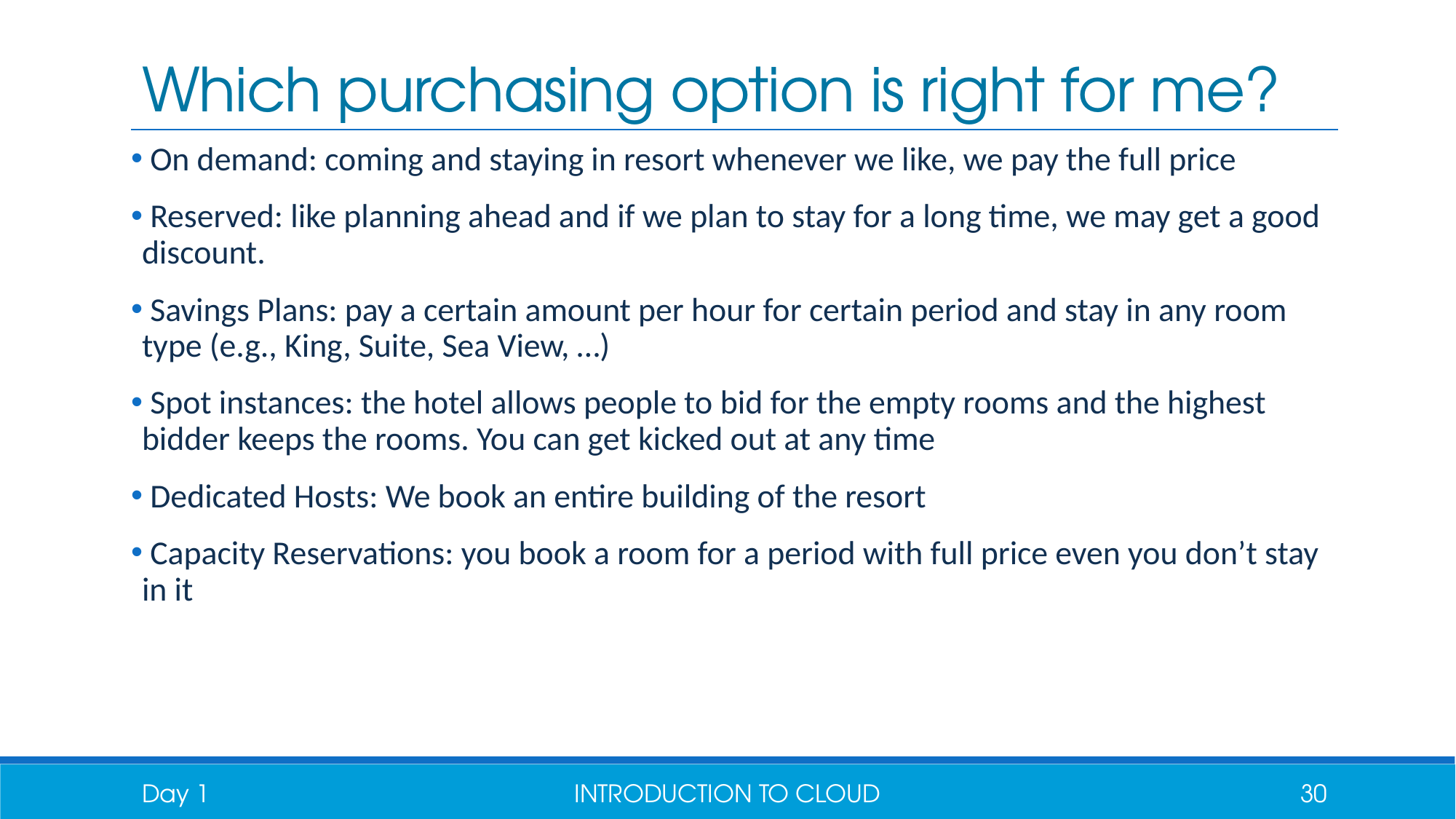

# Which purchasing option is right for me?
 On demand: coming and staying in resort whenever we like, we pay the full price
 Reserved: like planning ahead and if we plan to stay for a long time, we may get a good discount.
 Savings Plans: pay a certain amount per hour for certain period and stay in any room type (e.g., King, Suite, Sea View, …)
 Spot instances: the hotel allows people to bid for the empty rooms and the highest bidder keeps the rooms. You can get kicked out at any time
 Dedicated Hosts: We book an entire building of the resort
 Capacity Reservations: you book a room for a period with full price even you don’t stay in it
Day 1
Introduction to Cloud
30